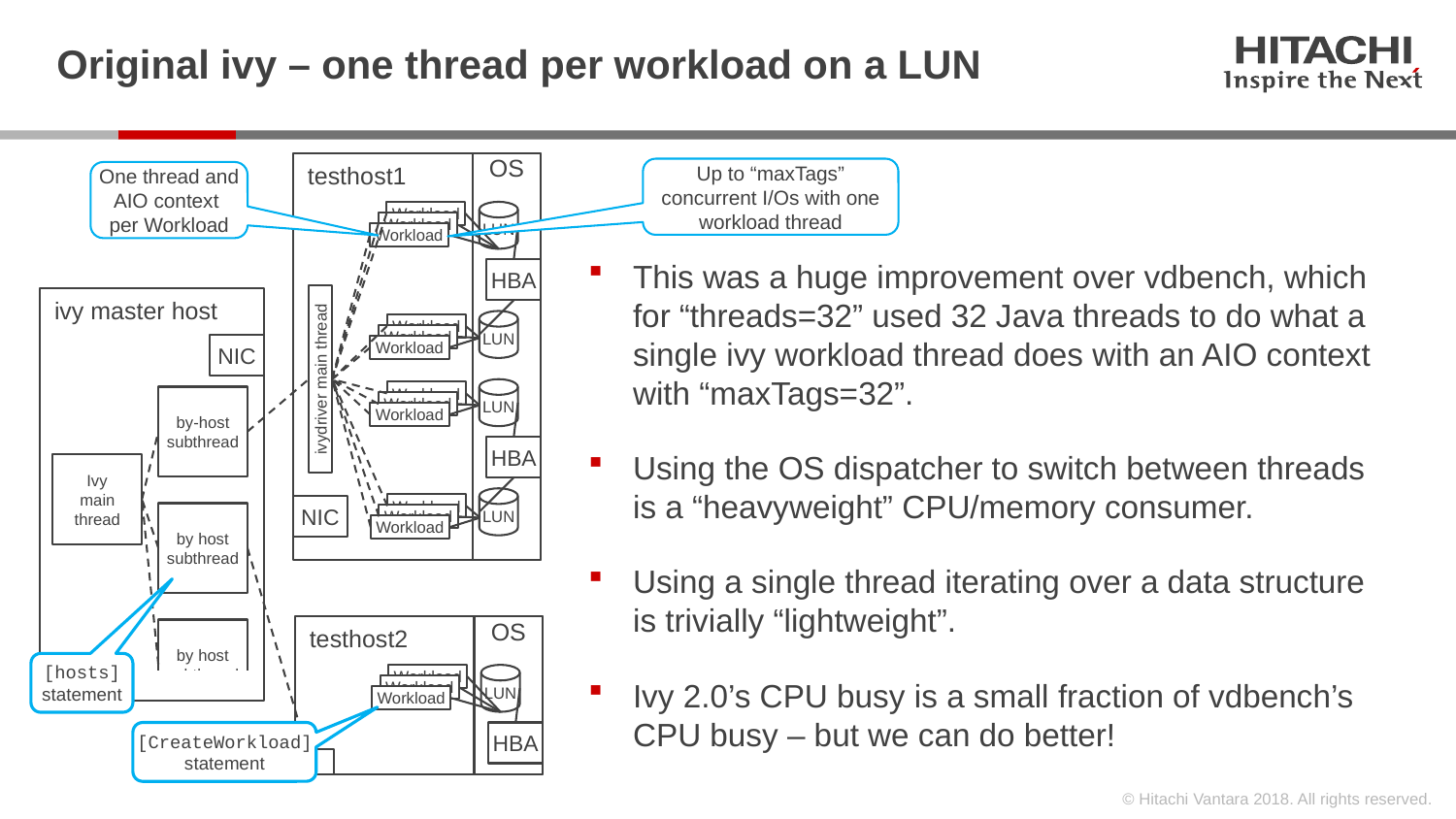

# Original ivy – one thread per workload on a LUN
testhost1
OS
Workload
LUN
Workload
Workload
HBA
LUN
Workload
Workload
Workload
ivydriver main thread
LUN
Workload
Workload
Workload
HBA
LUN
Workload
NIC
Workload
Workload
Up to “maxTags” concurrent I/Os with one workload thread
One thread and AIO context
per Workload
This was a huge improvement over vdbench, which for “threads=32” used 32 Java threads to do what a single ivy workload thread does with an AIO context with “maxTags=32”.
Using the OS dispatcher to switch between threads is a “heavyweight” CPU/memory consumer.
Using a single thread iterating over a data structure is trivially “lightweight”.
Ivy 2.0’s CPU busy is a small fraction of vdbench’s CPU busy – but we can do better!
ivy master host
NIC
by-host subthread
Ivy
main
thread
by host subthread
testhost2
OS
by host subthread
[hosts] statement
Workload
LUN

Workload
Workload
[CreateWorkload]
statement
HBA